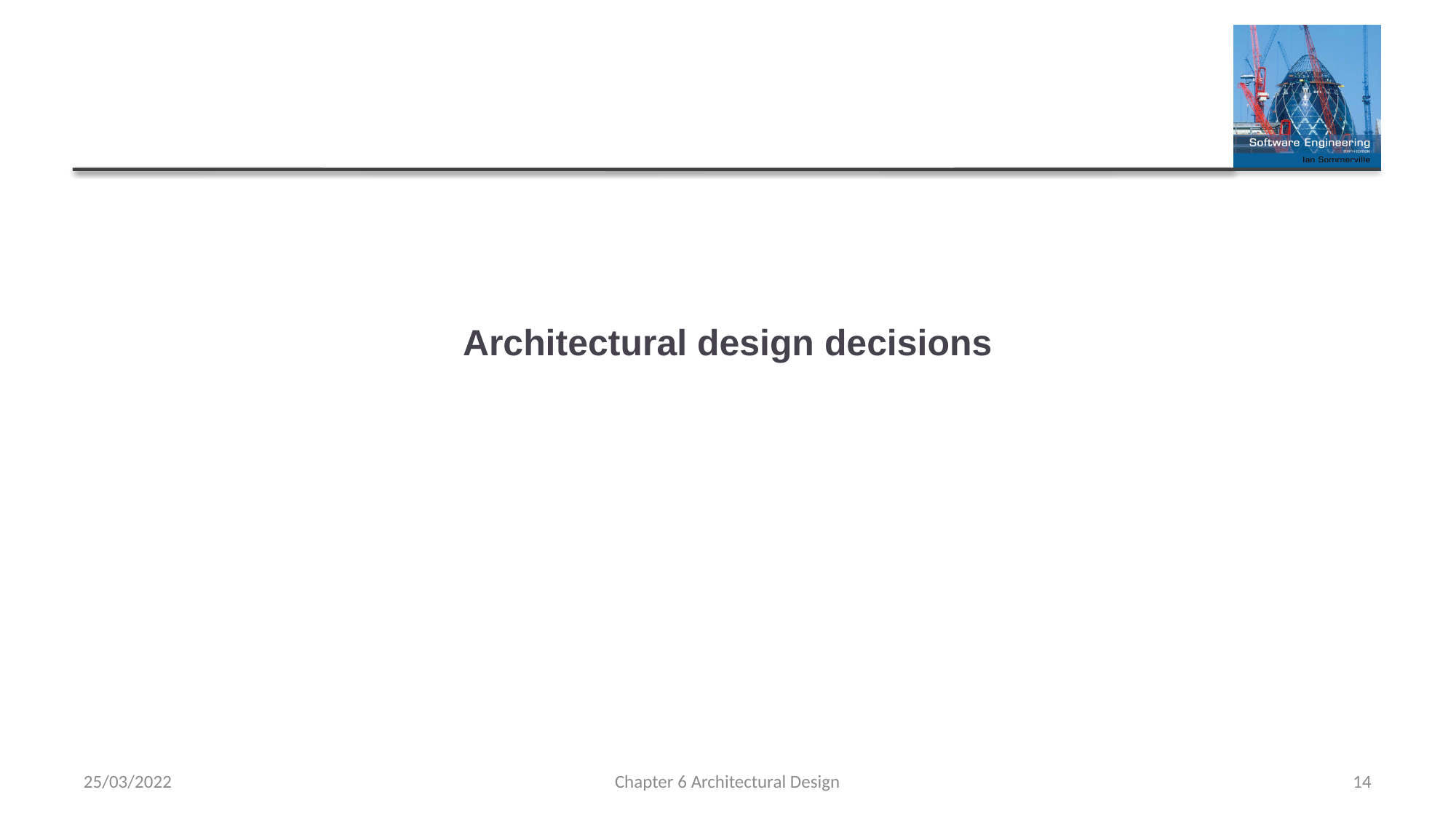

# Architectural design decisions
25/03/2022
Chapter 6 Architectural Design
14